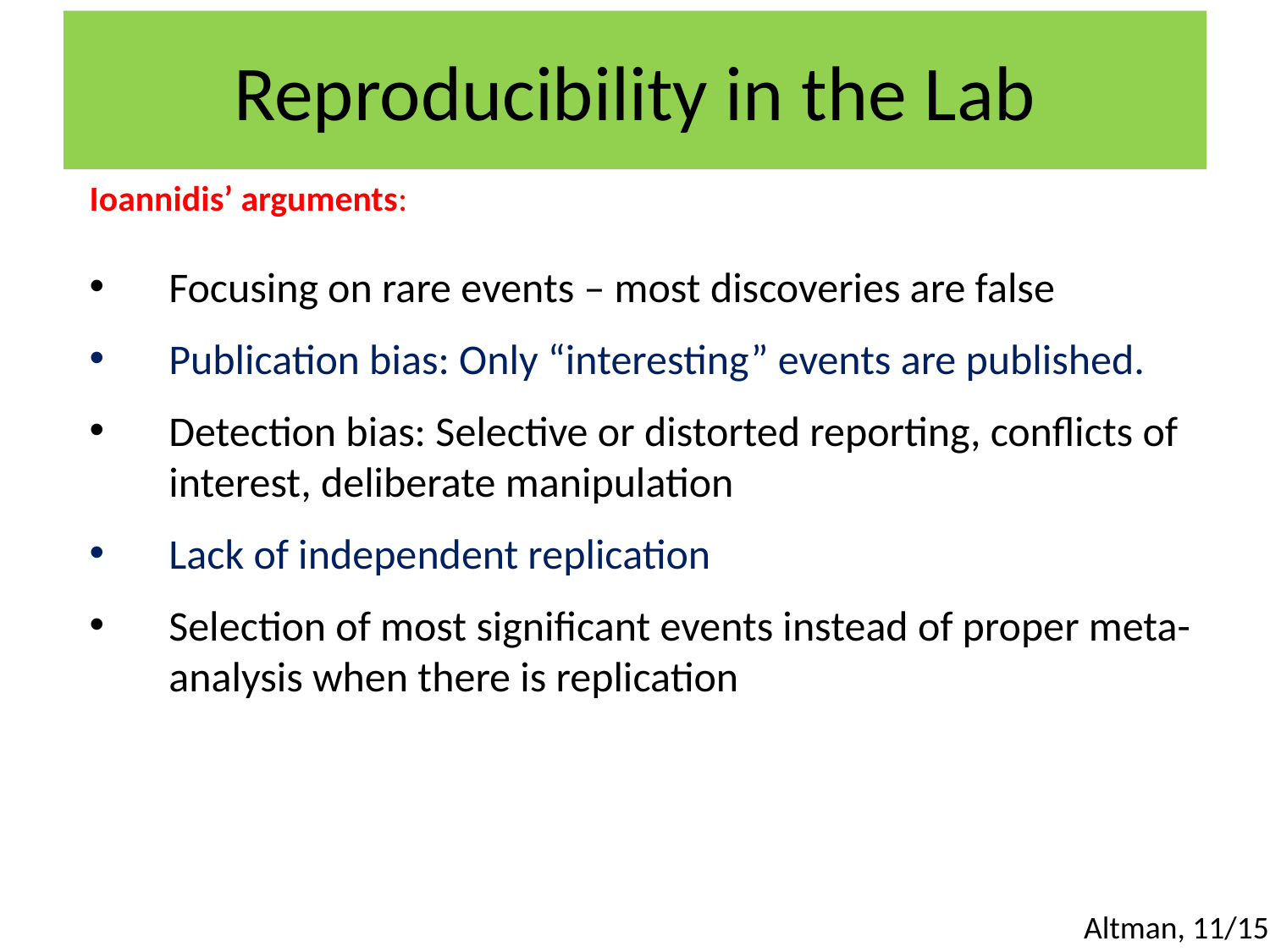

# Reproducibility in the Lab
Ioannidis’ arguments:

Focusing on rare events – most discoveries are false
Publication bias: Only “interesting” events are published.
Detection bias: Selective or distorted reporting, conflicts of interest, deliberate manipulation
Lack of independent replication
Selection of most significant events instead of proper meta-analysis when there is replication
Altman, 11/15